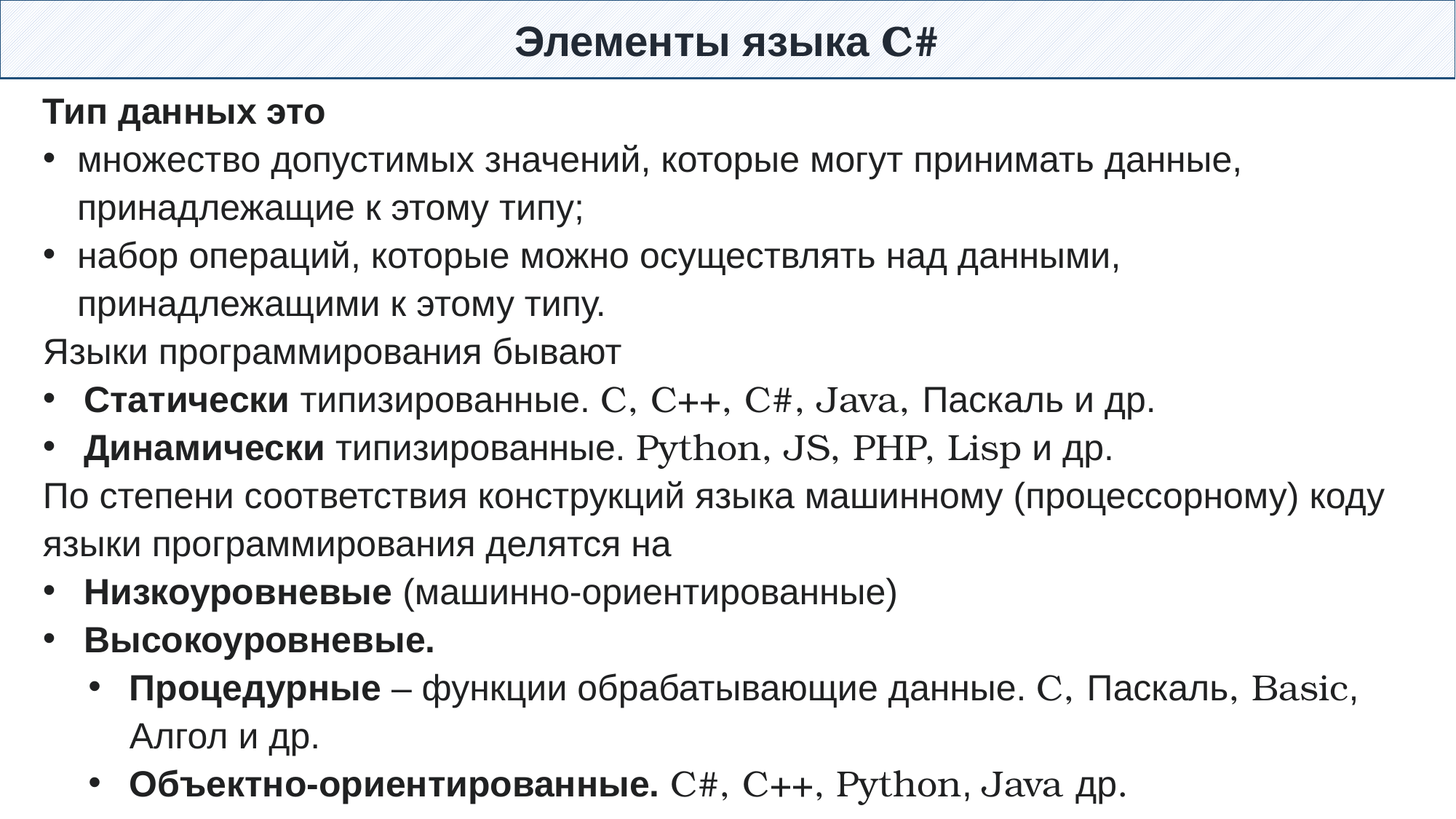

Элементы языка C#
Тип данных это
множество допустимых значений, которые могут принимать данные, принадлежащие к этому типу;
набор операций, которые можно осуществлять над данными, принадлежащими к этому типу.
Языки программирования бывают
Статически типизированные. C, C++, C#, Java, Паскаль и др.
Динамически типизированные. Python, JS, PHP, Lisp и др.
По степени соответствия конструкций языка машинному (процессорному) коду  языки программирования делятся на
Низкоуровневые (машинно-ориентированные)
Высокоуровневые.
Процедурные – функции обрабатывающие данные. C, Паскаль, Basic, Алгол и др.
Объектно-ориентированные. C#, C++, Python, Java др.